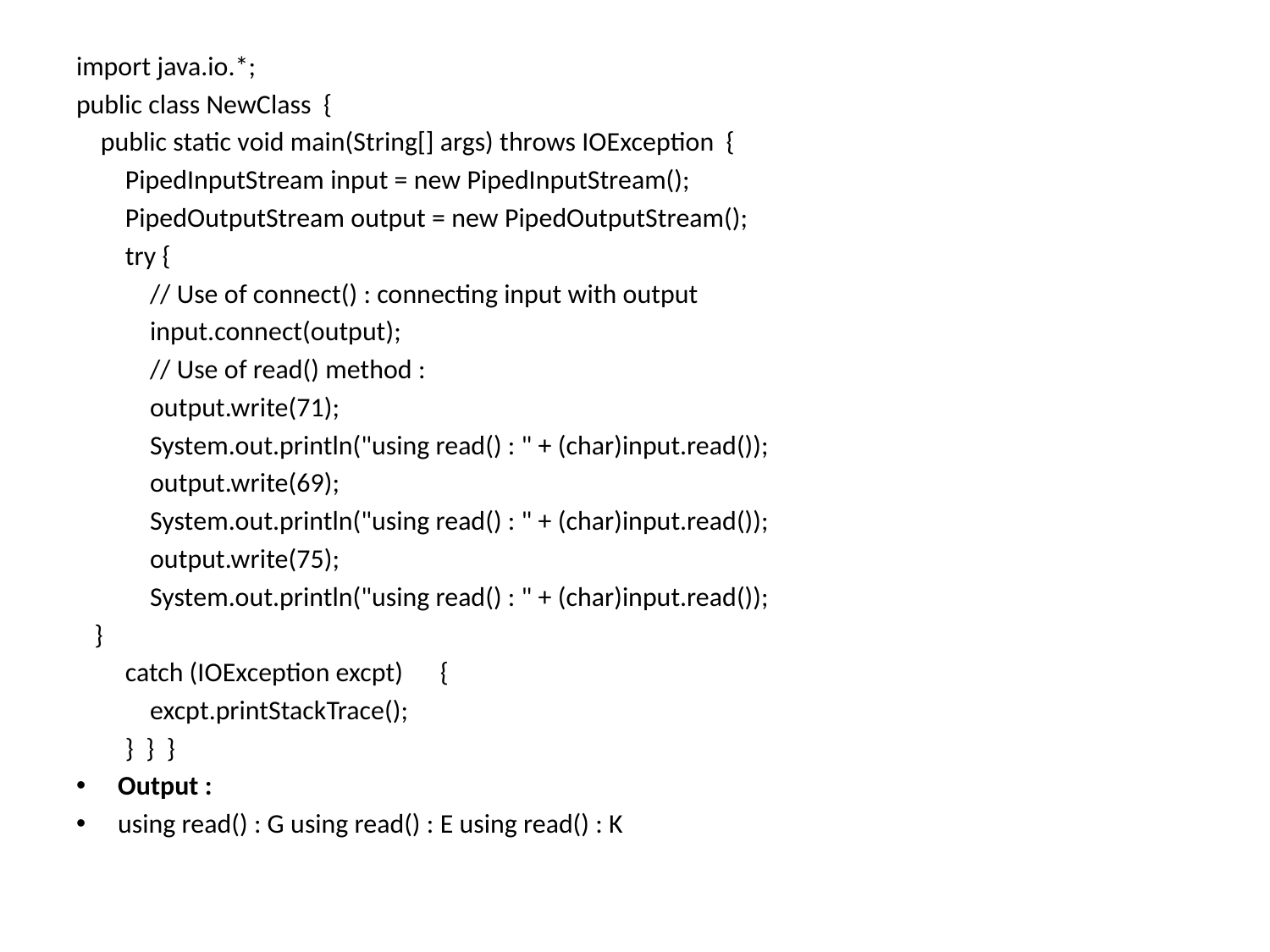

import java.io.*;
public class NewClass  {
    public static void main(String[] args) throws IOException  {
        PipedInputStream input = new PipedInputStream();
        PipedOutputStream output = new PipedOutputStream();
        try {
            // Use of connect() : connecting input with output
            input.connect(output);
            // Use of read() method :
            output.write(71);
            System.out.println("using read() : " + (char)input.read());
            output.write(69);
            System.out.println("using read() : " + (char)input.read());
            output.write(75);
            System.out.println("using read() : " + (char)input.read());
   }
        catch (IOException excpt)      {
            excpt.printStackTrace();
        }  }  }
Output :
using read() : G using read() : E using read() : K